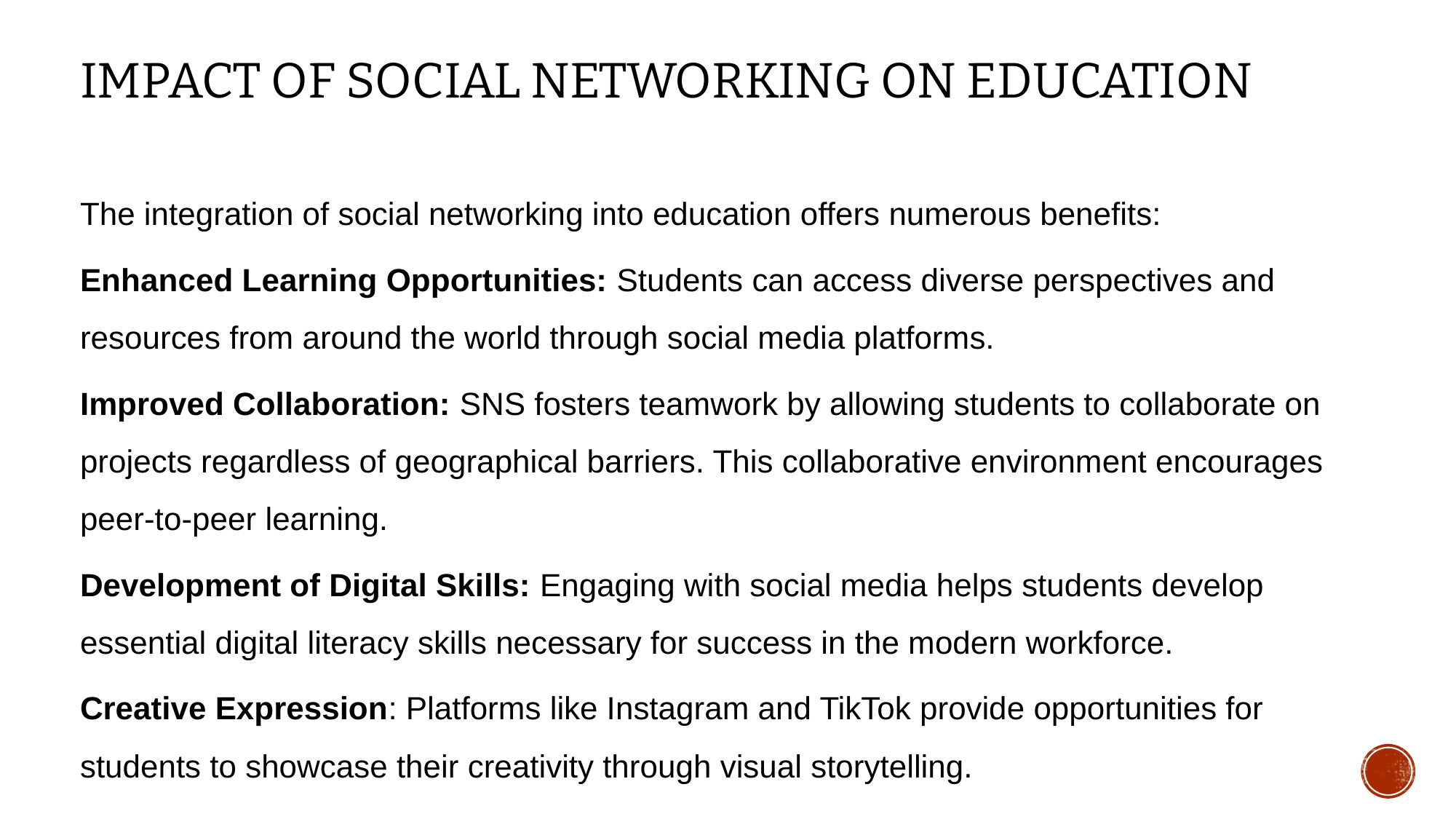

# Impact of social networking on education
The integration of social networking into education offers numerous benefits:
Enhanced Learning Opportunities: Students can access diverse perspectives and resources from around the world through social media platforms.
Improved Collaboration: SNS fosters teamwork by allowing students to collaborate on projects regardless of geographical barriers. This collaborative environment encourages peer-to-peer learning.
Development of Digital Skills: Engaging with social media helps students develop essential digital literacy skills necessary for success in the modern workforce.
Creative Expression: Platforms like Instagram and TikTok provide opportunities for students to showcase their creativity through visual storytelling.